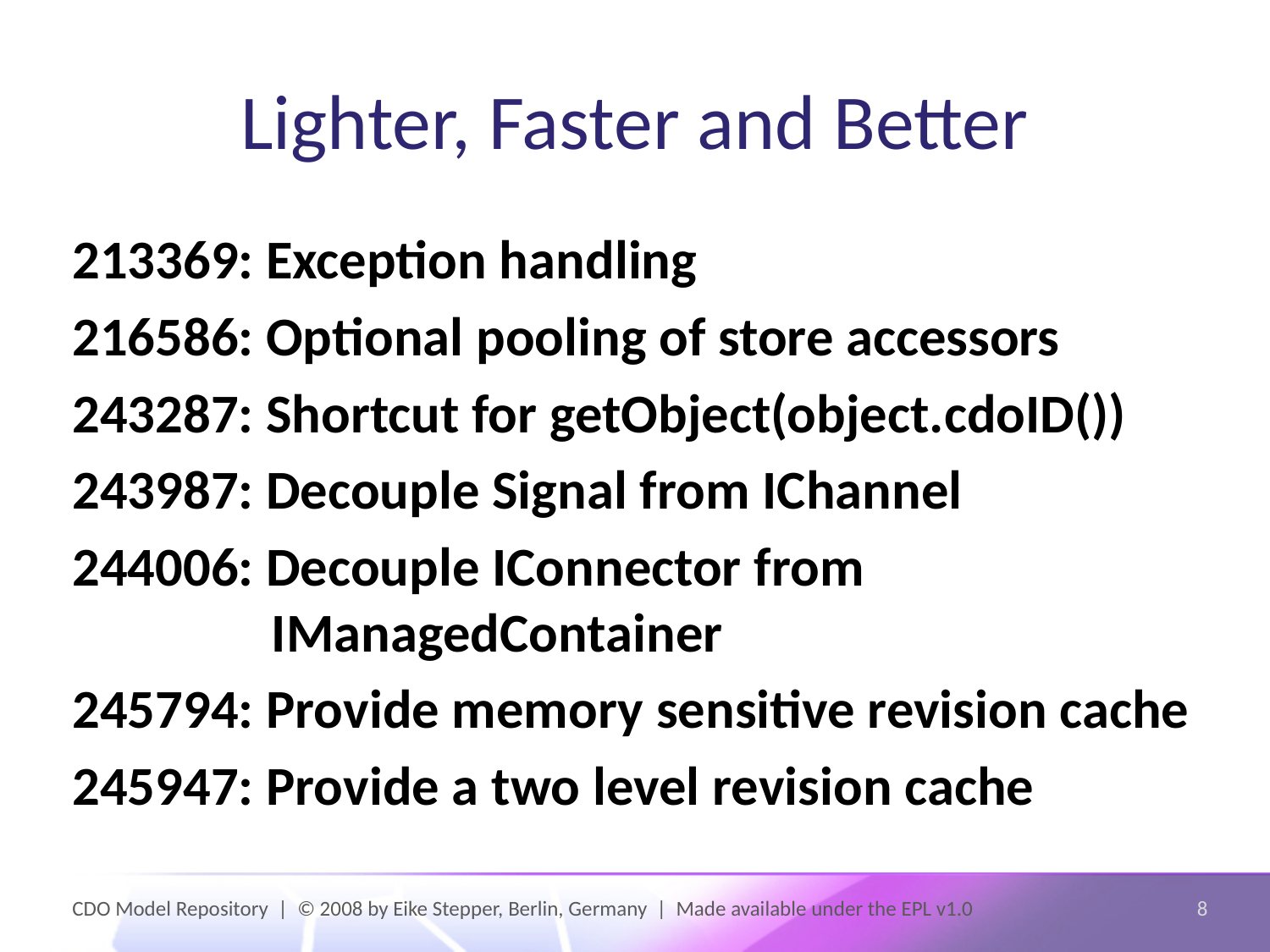

# Lighter, Faster and Better
213369: Exception handling
216586: Optional pooling of store accessors
243287: Shortcut for getObject(object.cdoID())
243987: Decouple Signal from IChannel
244006: Decouple IConnector from
            IManagedContainer
245794: Provide memory sensitive revision cache
245947: Provide a two level revision cache

CDO Model Repository  |  © 2008 by Eike Stepper, Berlin, Germany  |  Made available under the EPL v1.0
8